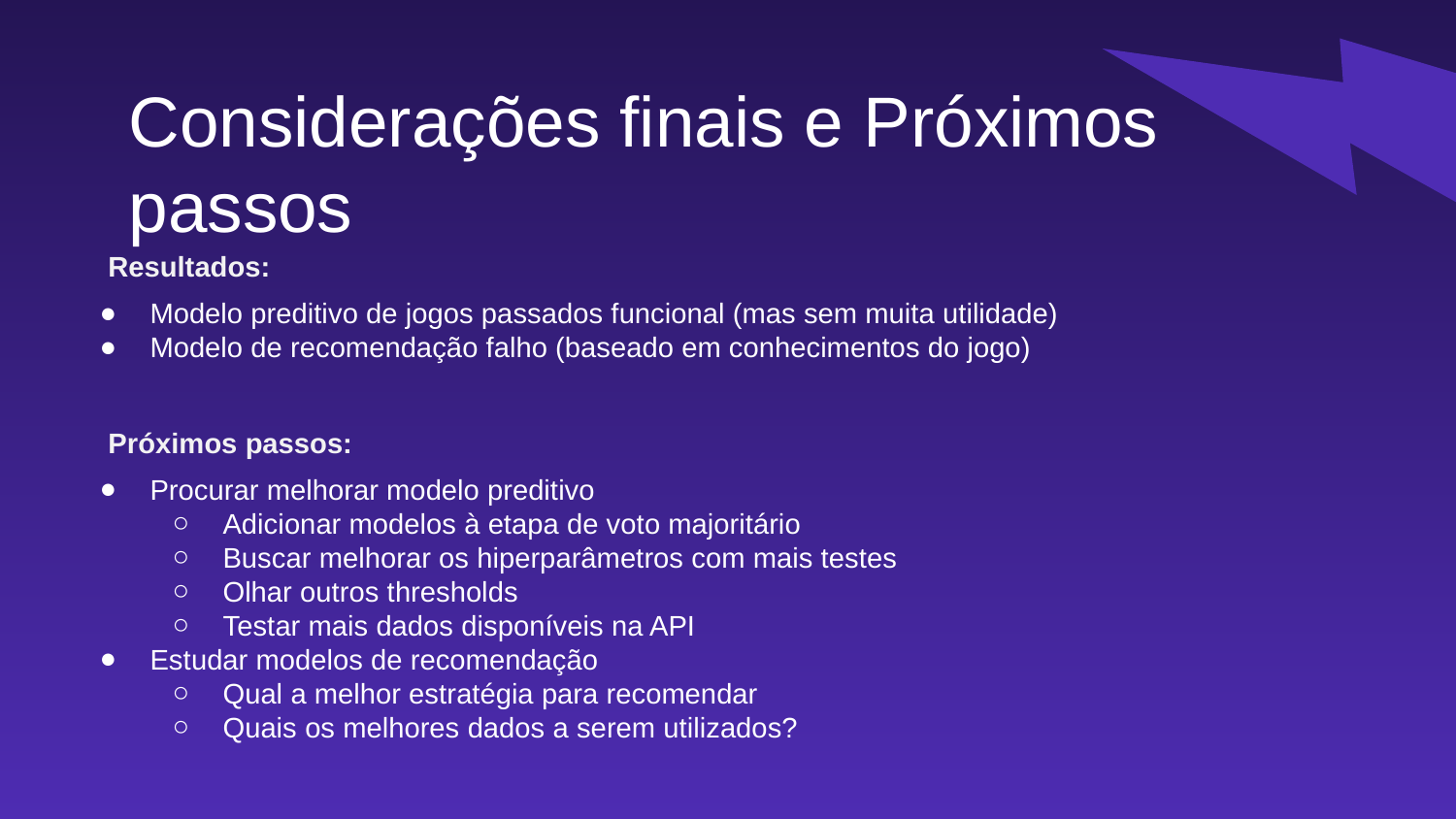

# Considerações finais e Próximos passos
Resultados:
Modelo preditivo de jogos passados funcional (mas sem muita utilidade)
Modelo de recomendação falho (baseado em conhecimentos do jogo)

Próximos passos:
Procurar melhorar modelo preditivo
Adicionar modelos à etapa de voto majoritário
Buscar melhorar os hiperparâmetros com mais testes
Olhar outros thresholds
Testar mais dados disponíveis na API
Estudar modelos de recomendação
Qual a melhor estratégia para recomendar
Quais os melhores dados a serem utilizados?